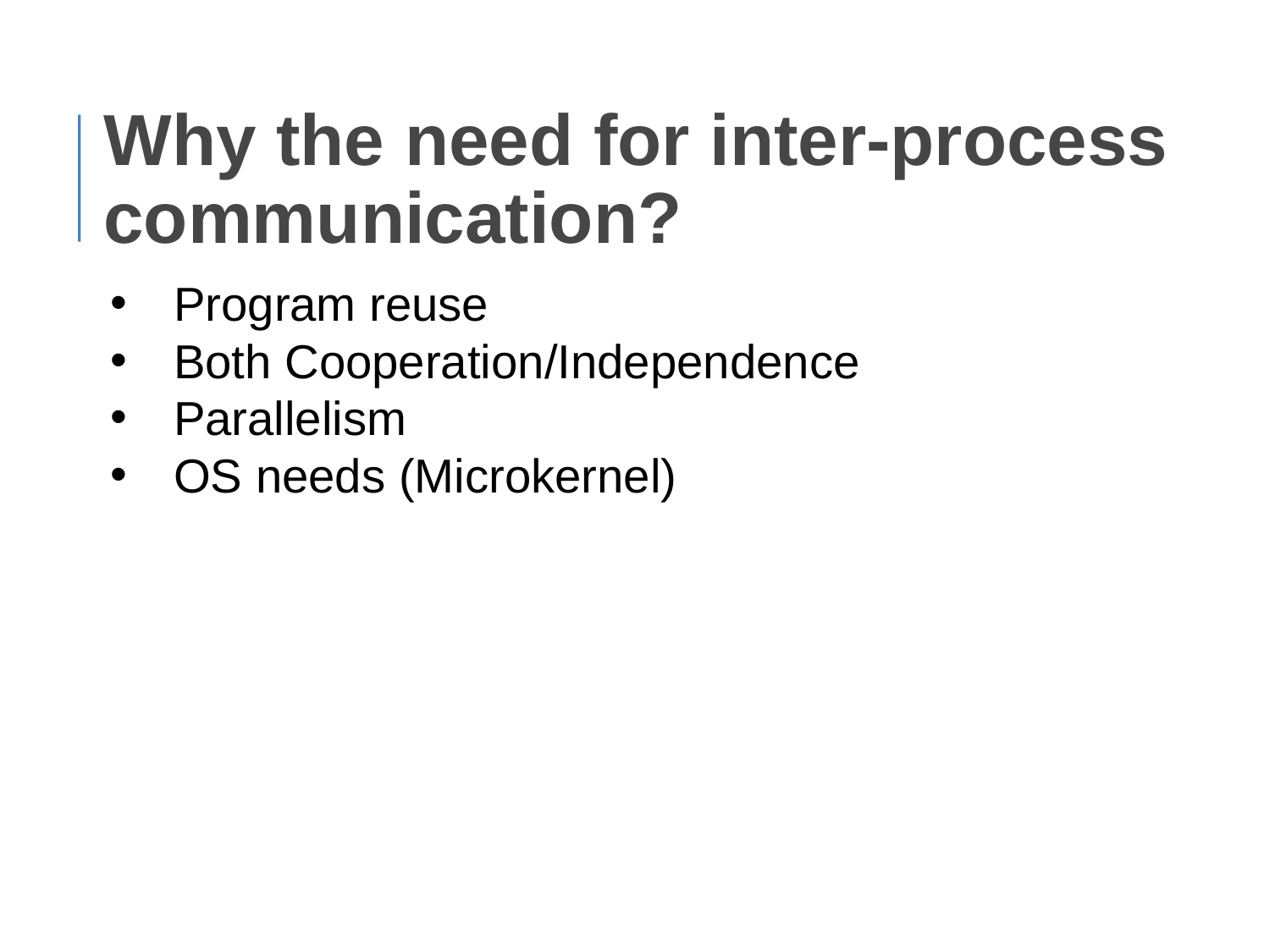

Why the need for inter-process communication?
Program reuse
Both Cooperation/Independence
Parallelism
OS needs (Microkernel)